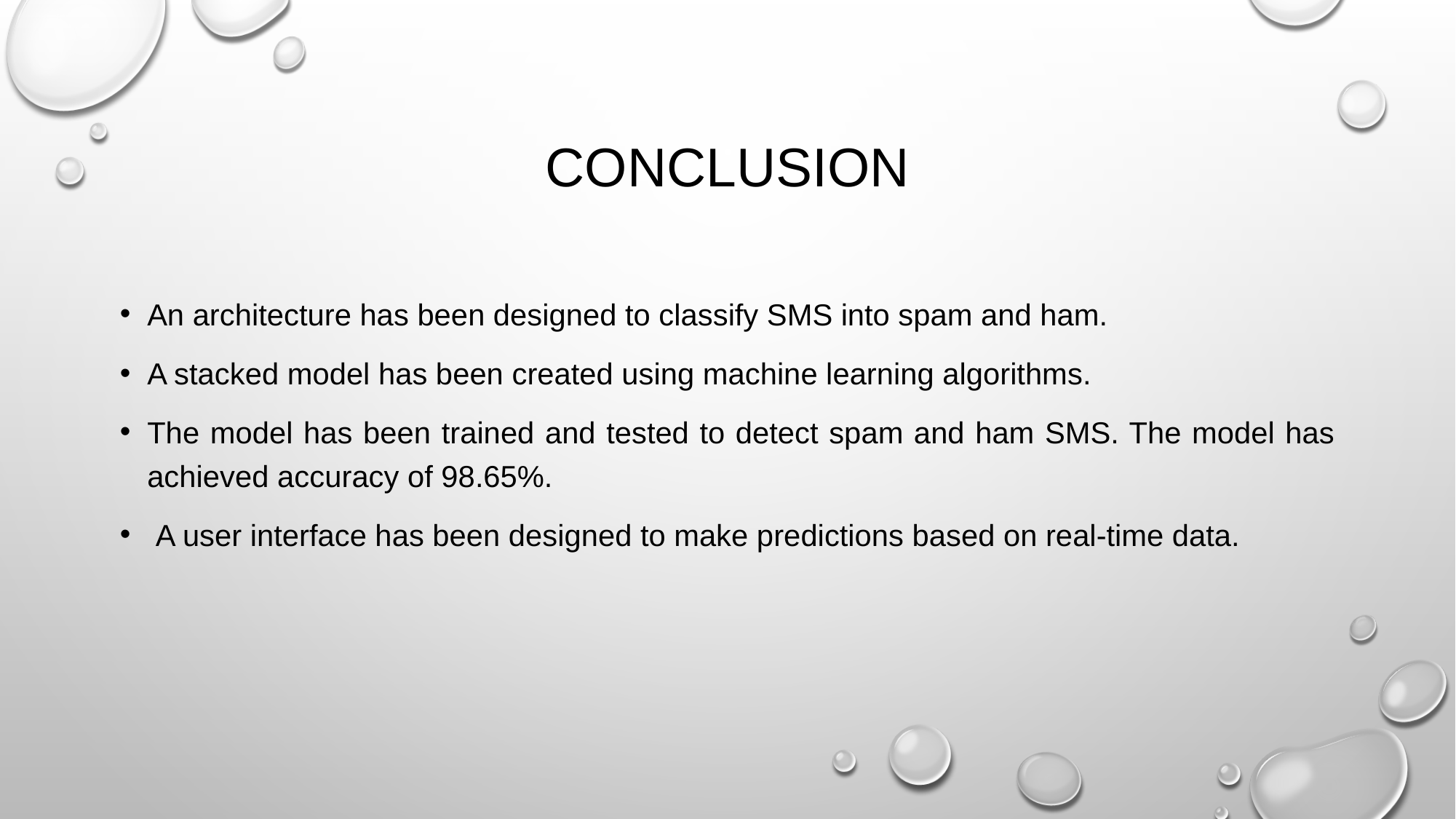

# conclusion
An architecture has been designed to classify SMS into spam and ham.
A stacked model has been created using machine learning algorithms.
The model has been trained and tested to detect spam and ham SMS. The model has achieved accuracy of 98.65%.
 A user interface has been designed to make predictions based on real-time data.